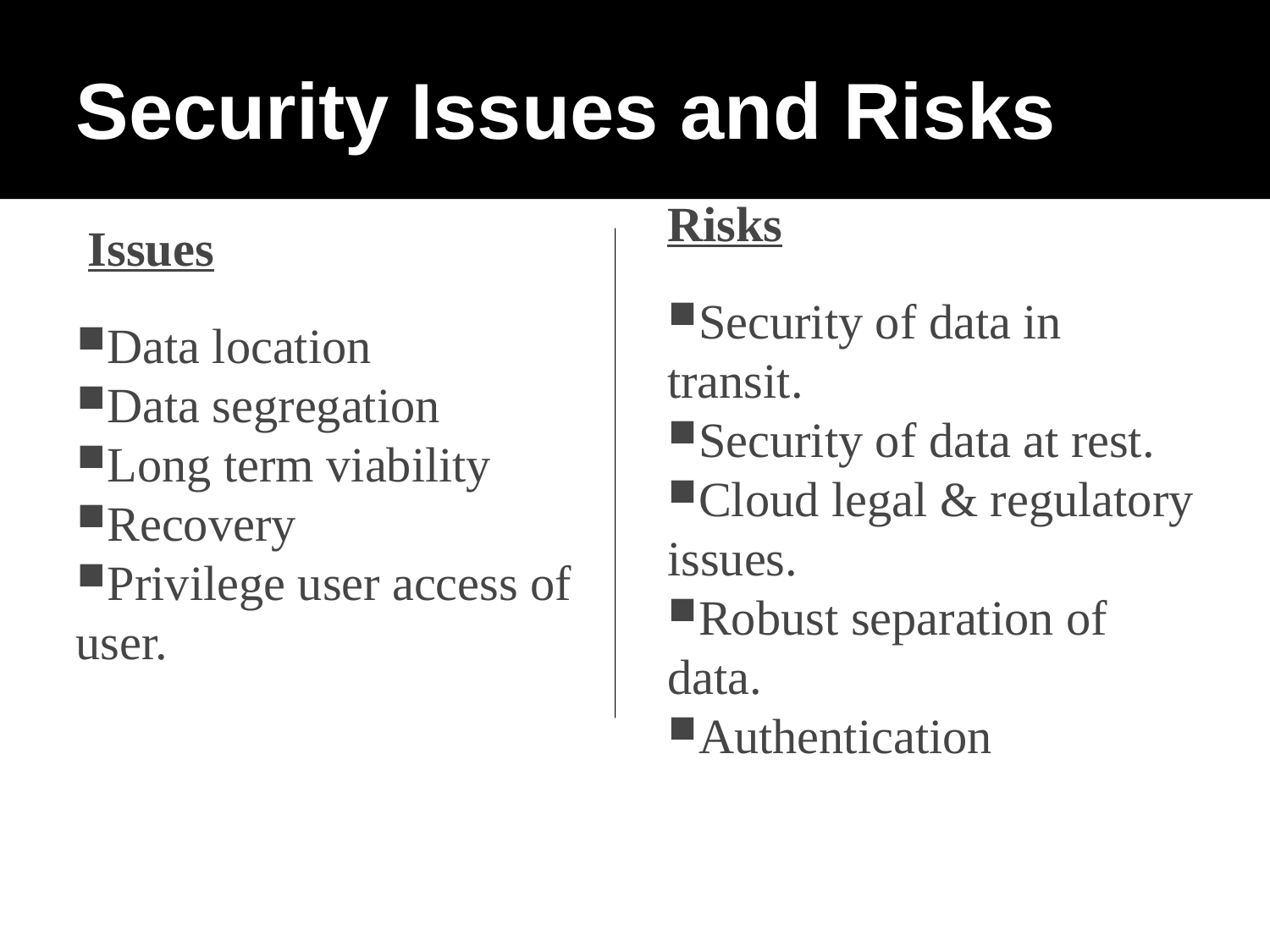

Security Issues and Risks
 Issues

Data location
Data segregation
Long term viability
Recovery
Privilege user access of user.

Risks

Security of data in transit.
Security of data at rest.
Cloud legal & regulatory issues.
Robust separation of data.
Authentication